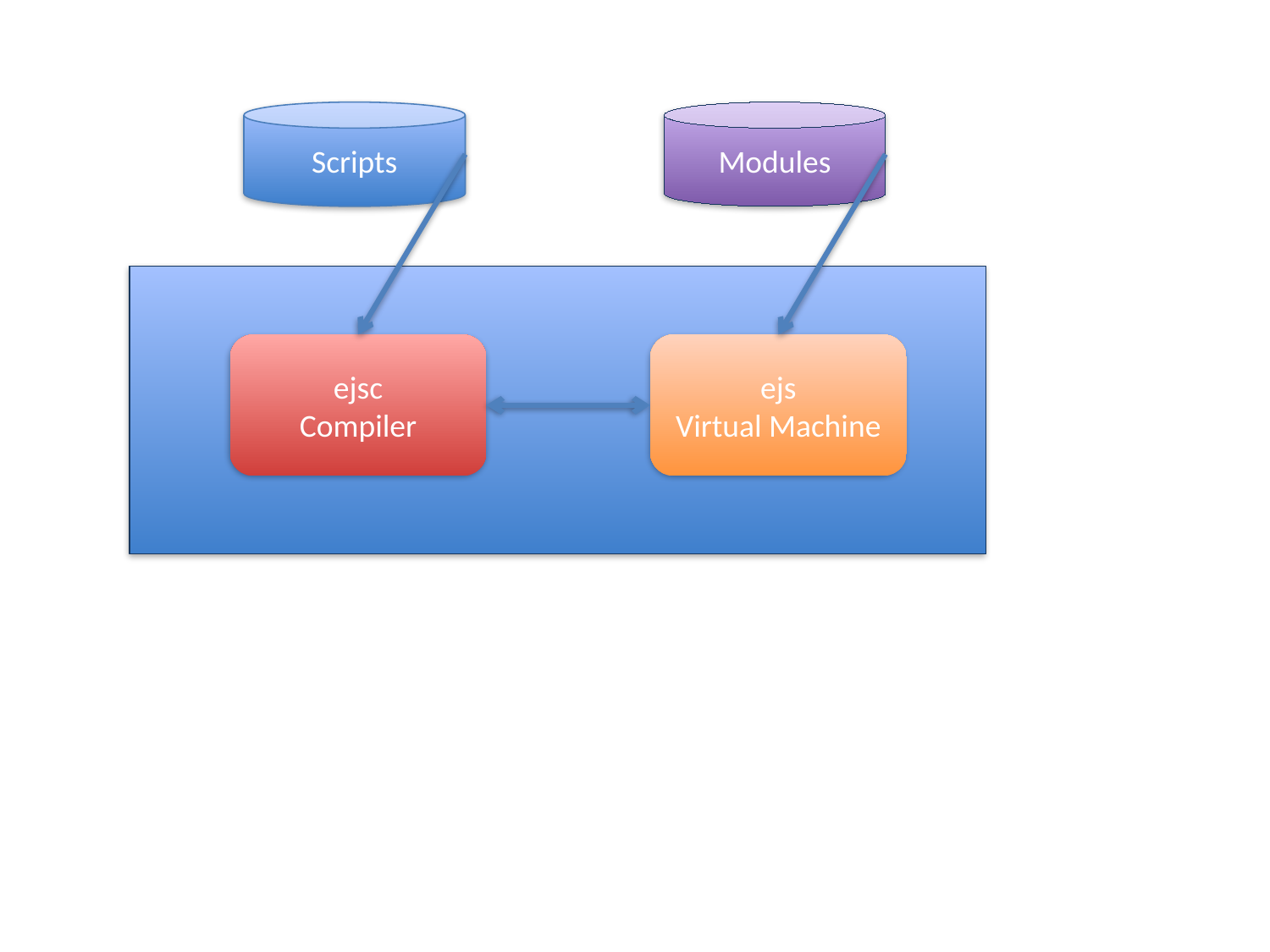

Scripts
Modules

ejsc
Compiler
ejs
Virtual Machine